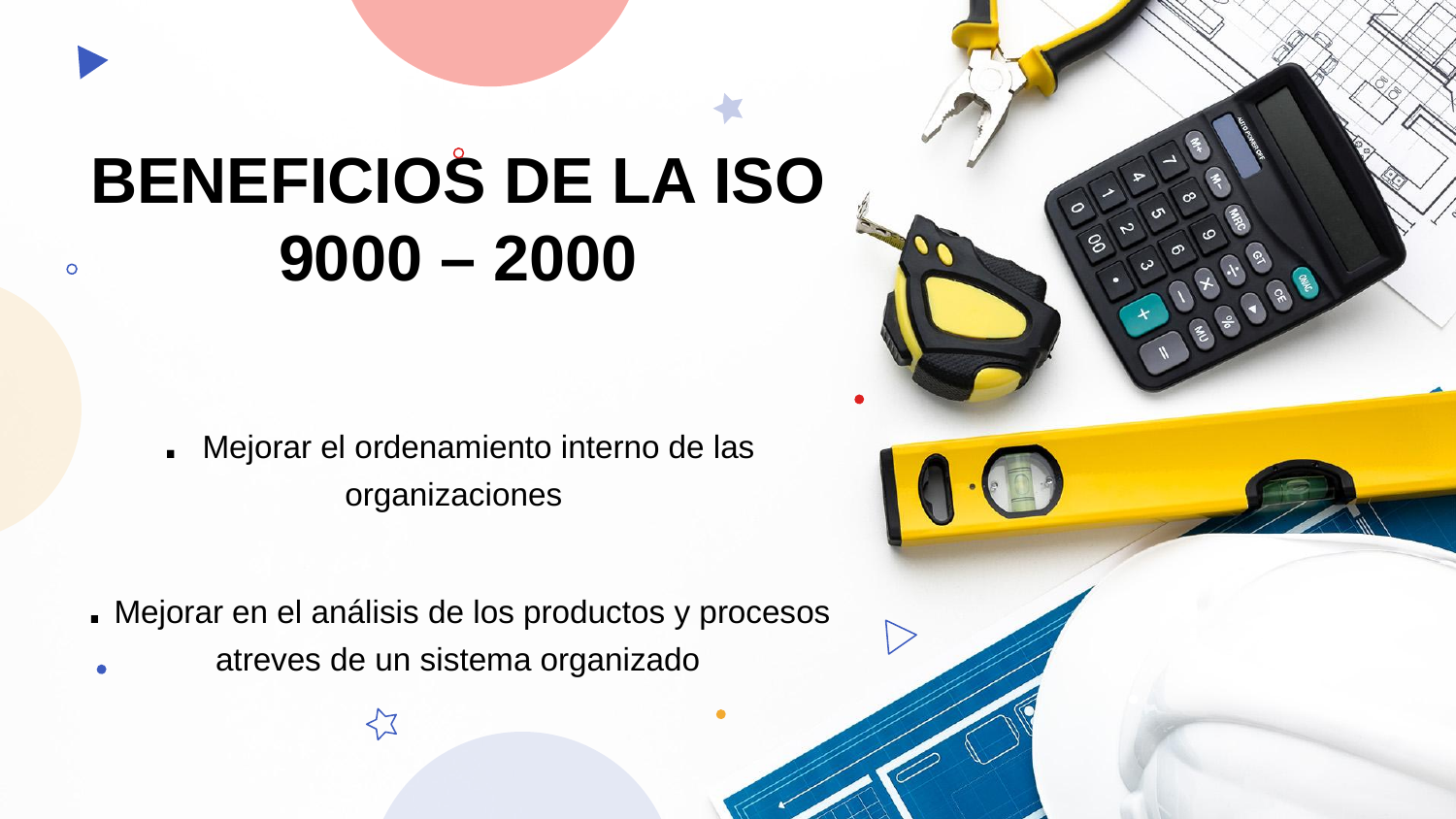

# BENEFICIOS DE LA ISO 9000 – 2000 . Mejorar el ordenamiento interno de las organizaciones . Mejorar en el análisis de los productos y procesos atreves de un sistema organizado